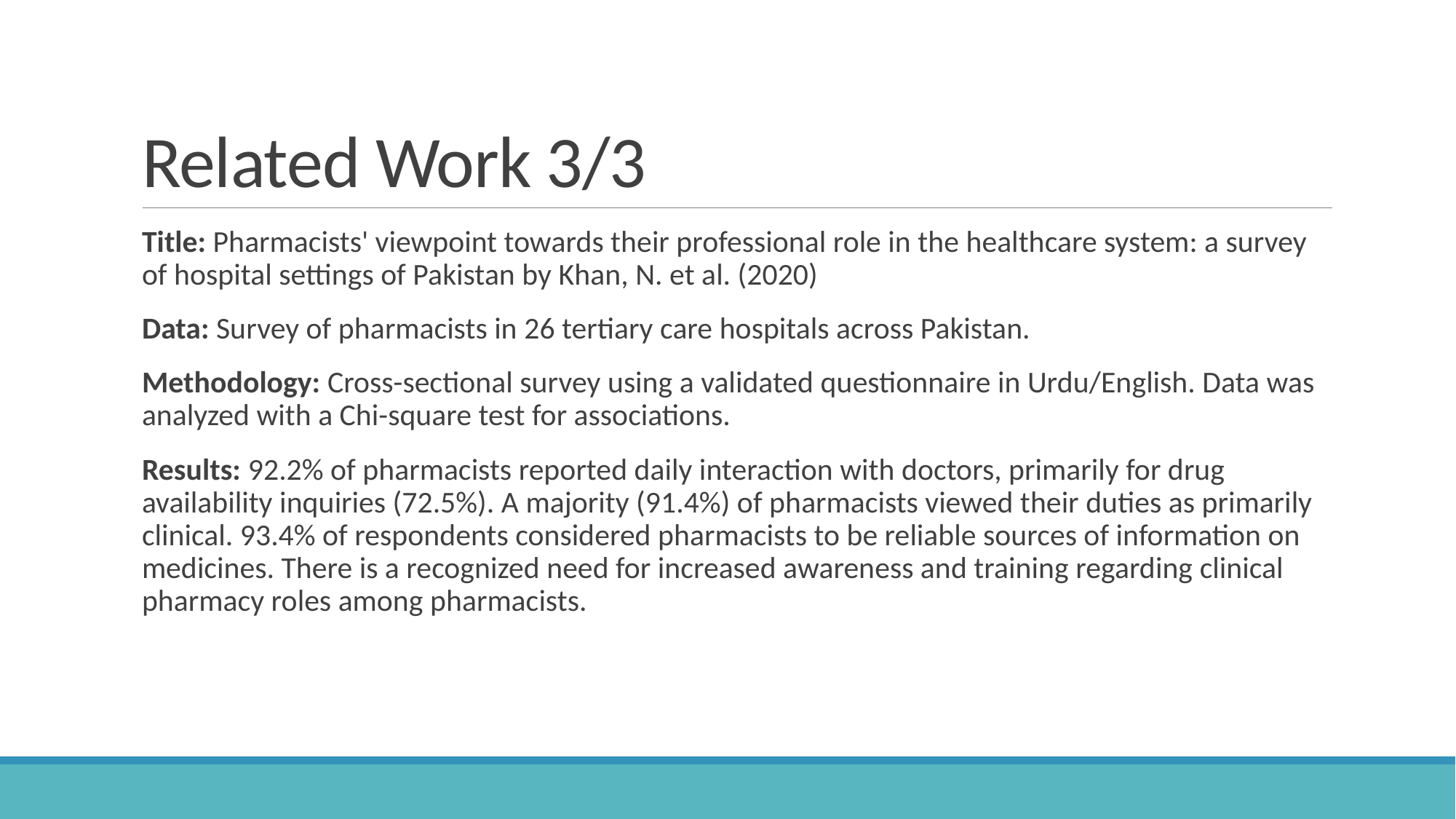

# Related Work 3/3
Title: Pharmacists' viewpoint towards their professional role in the healthcare system: a survey of hospital settings of Pakistan by Khan, N. et al. (2020)
Data: Survey of pharmacists in 26 tertiary care hospitals across Pakistan.
Methodology: Cross-sectional survey using a validated questionnaire in Urdu/English. Data was analyzed with a Chi-square test for associations.
Results: 92.2% of pharmacists reported daily interaction with doctors, primarily for drug availability inquiries (72.5%). A majority (91.4%) of pharmacists viewed their duties as primarily clinical. 93.4% of respondents considered pharmacists to be reliable sources of information on medicines. There is a recognized need for increased awareness and training regarding clinical pharmacy roles among pharmacists.